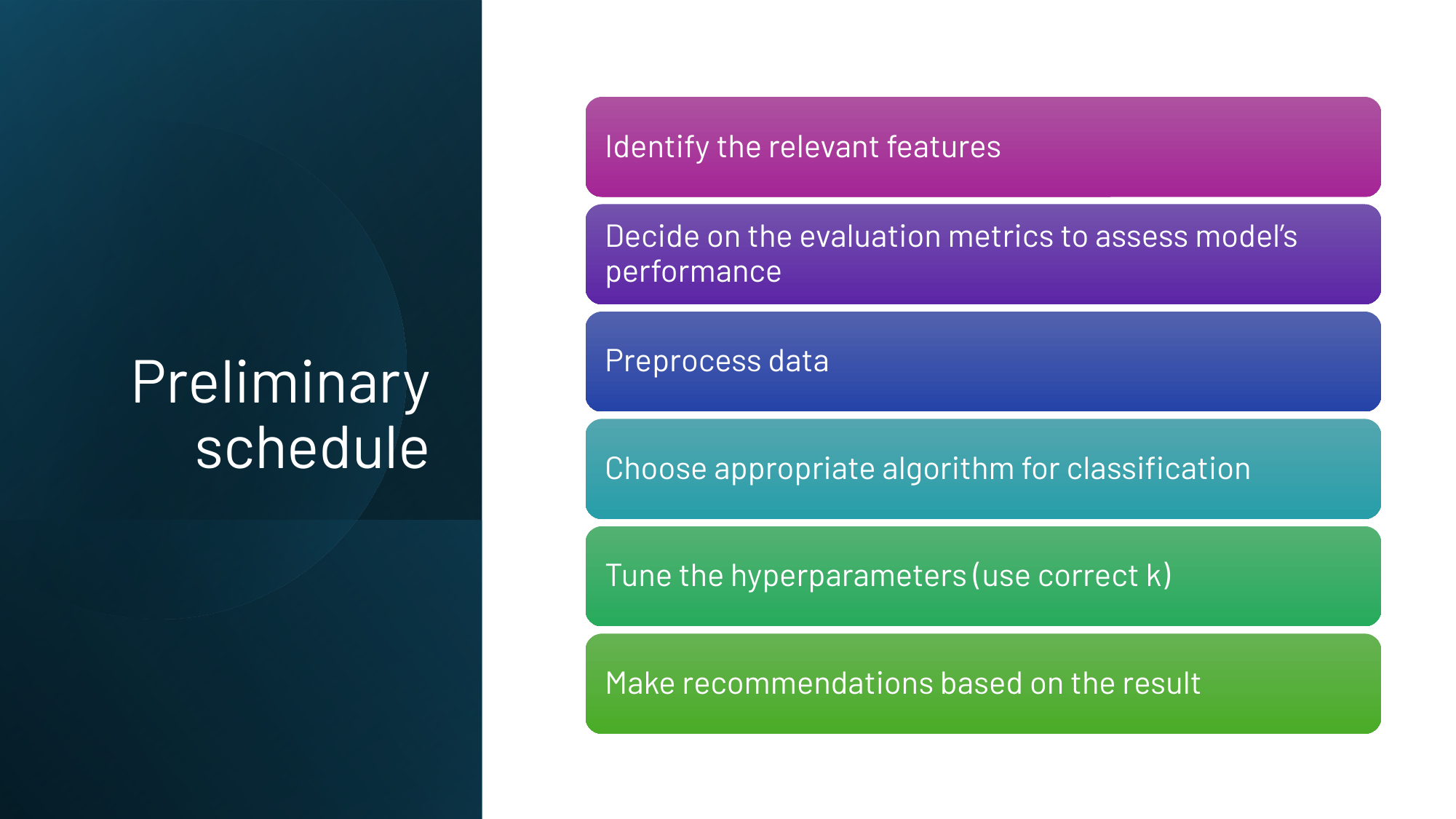

Identify the relevant features
Decide on the evaluation metrics to assess model’s performance
Preprocess data
Choose appropriate algorithm for classification
Tune the hyperparameters (use correct k)
Make recommendations based on the result

# Preliminary schedule